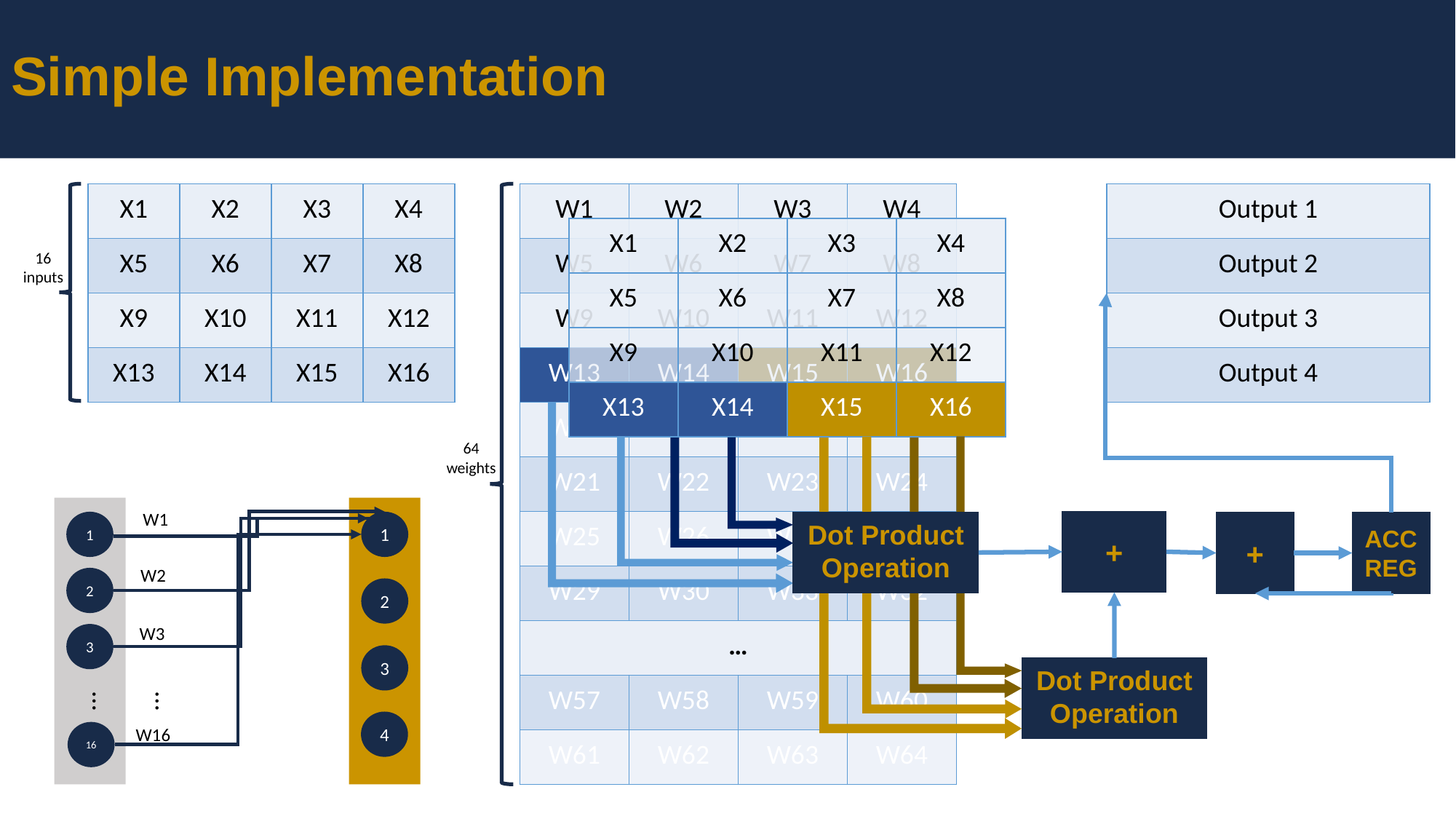

Simple Implementation

| X1 | X2 | X3 | X4 |
| --- | --- | --- | --- |
| X5 | X6 | X7 | X8 |
| X9 | X10 | X11 | X12 |
| X13 | X14 | X15 | X16 |
| Output 1 |
| --- |
| Output 2 |
| Output 3 |
| Output 4 |
| W1 | W2 | W3 | W4 |
| --- | --- | --- | --- |
| W5 | W6 | W7 | W8 |
| W9 | W10 | W11 | W12 |
| W13 | W14 | W15 | W16 |
| W17 | W18 | W19 | W20 |
| W21 | W22 | W23 | W24 |
| W25 | W26 | W27 |  |
| W29 | W30 | W33 | W32 |
| … |  |  |  |
| W57 | W58 | W59 | W60 |
| W61 | W62 | W63 | W64 |
| X1 | X2 | X3 | X4 |
| --- | --- | --- | --- |
| X5 | X6 | X7 | X8 |
| X9 | X10 | X11 | X12 |
| X13 | X14 | X15 | X16 |
16
inputs

64
weights

1
1
2
2
3
3
4
16
W1

+
Dot Product
Operation
+
ACC
REG

W2
W3
Dot Product
Operation
…
…
W16